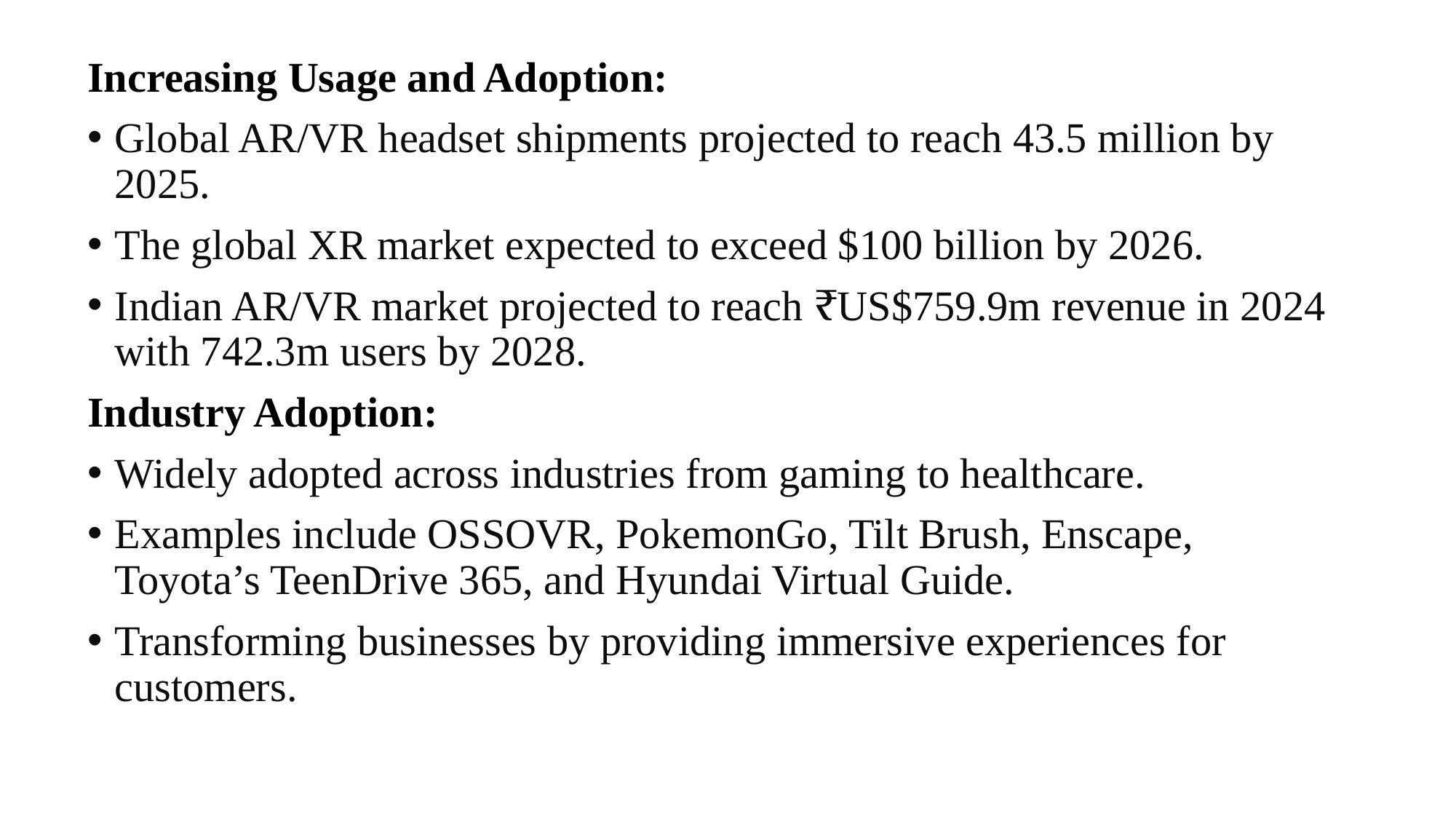

Increasing Usage and Adoption:
Global AR/VR headset shipments projected to reach 43.5 million by 2025.
The global XR market expected to exceed $100 billion by 2026.
Indian AR/VR market projected to reach ₹US$759.9m revenue in 2024 with 742.3m users by 2028.
Industry Adoption:
Widely adopted across industries from gaming to healthcare.
Examples include OSSOVR, PokemonGo, Tilt Brush, Enscape, Toyota’s TeenDrive 365, and Hyundai Virtual Guide.
Transforming businesses by providing immersive experiences for customers.